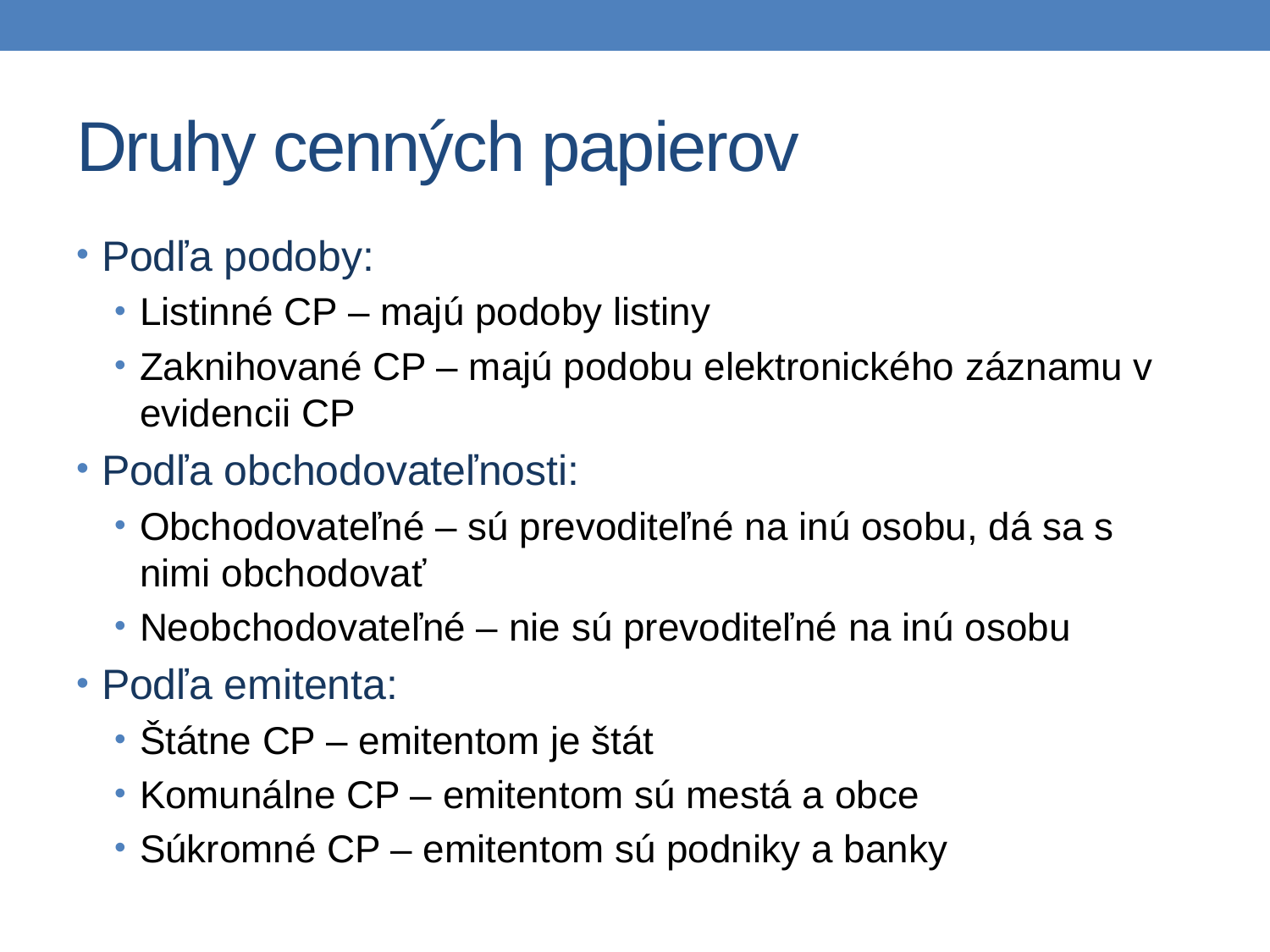

# Druhy cenných papierov
Podľa podoby:
Listinné CP – majú podoby listiny
Zaknihované CP – majú podobu elektronického záznamu v evidencii CP
Podľa obchodovateľnosti:
Obchodovateľné – sú prevoditeľné na inú osobu, dá sa s nimi obchodovať
Neobchodovateľné – nie sú prevoditeľné na inú osobu
Podľa emitenta:
Štátne CP – emitentom je štát
Komunálne CP – emitentom sú mestá a obce
Súkromné CP – emitentom sú podniky a banky